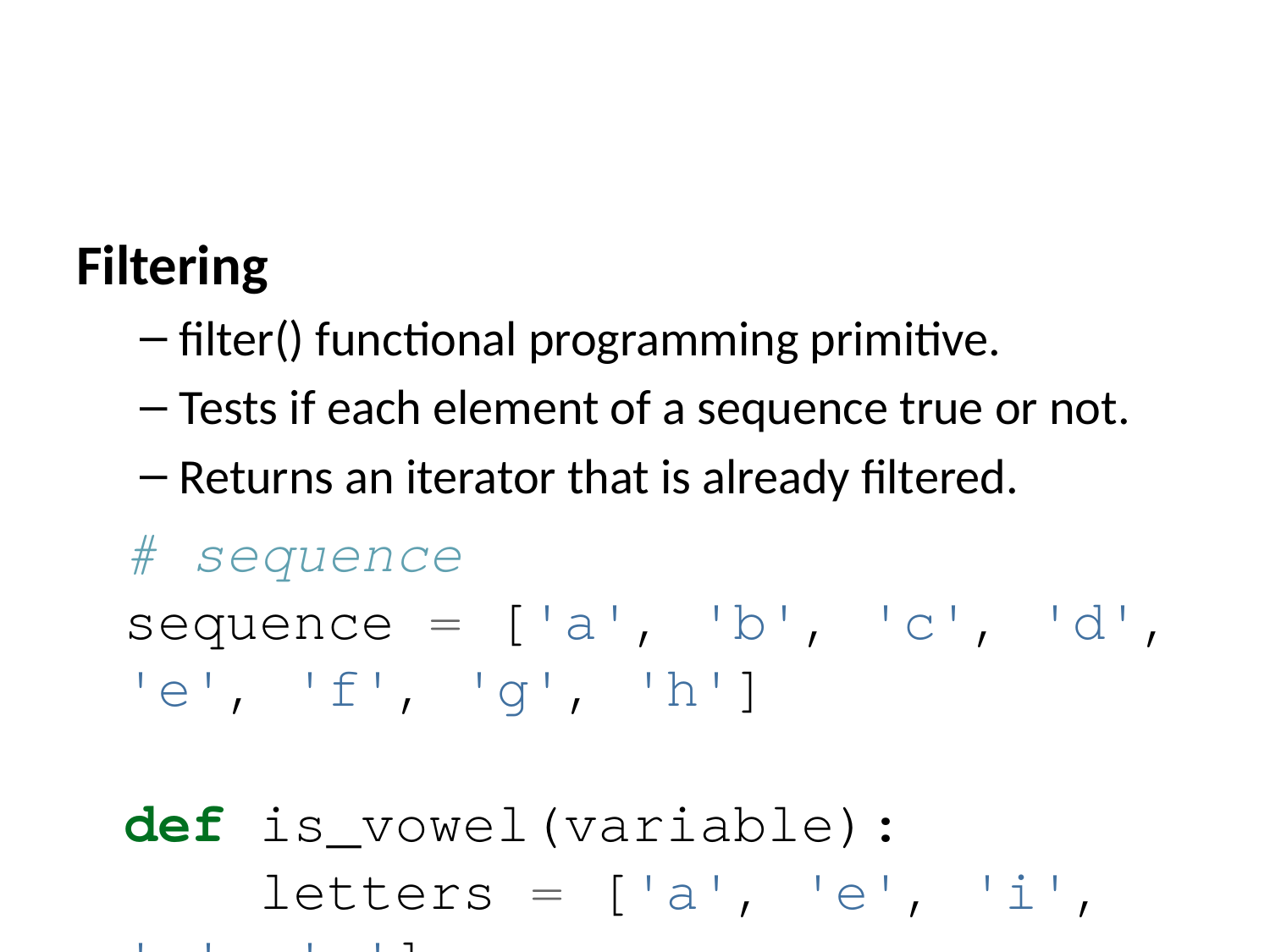

Filtering
filter() functional programming primitive.
Tests if each element of a sequence true or not.
Returns an iterator that is already filtered.
# sequence sequence = ['a', 'b', 'c', 'd', 'e', 'f', 'g', 'h'] def is_vowel(variable): letters = ['a', 'e', 'i', 'o', 'u'] if (variable in letters): return True else: return False # using filter function filtered = filter(is_vowel, sequence) print('The filtered letters are:') for s in filtered: print(s)